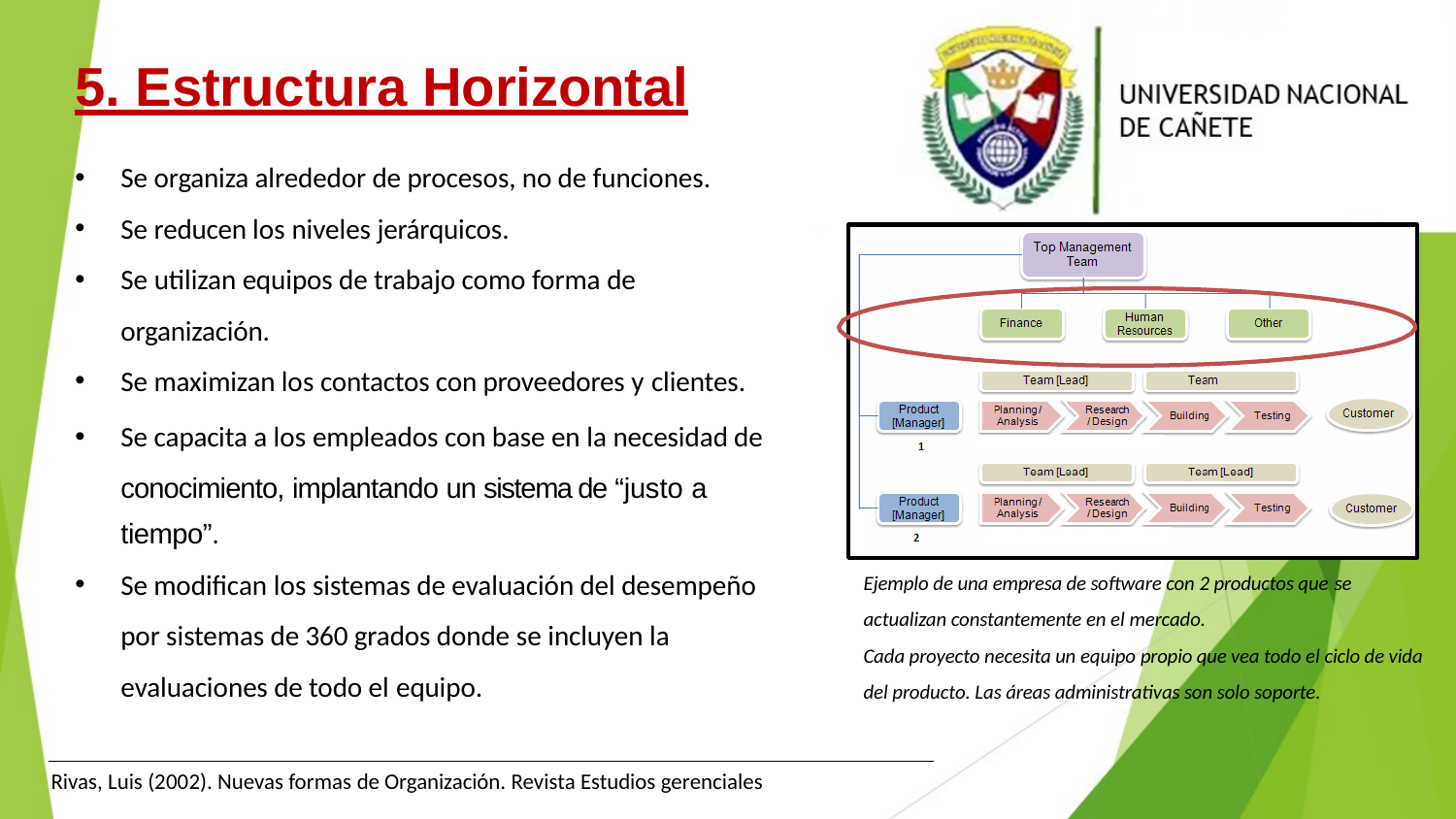

# 5. Estructura Horizontal
Se organiza alrededor de procesos, no de funciones.
Se reducen los niveles jerárquicos.
Se utilizan equipos de trabajo como forma de
organización.
Se maximizan los contactos con proveedores y clientes.
Se capacita a los empleados con base en la necesidad de  conocimiento, implantando un sistema de “justo a
tiempo”.
Se modifican los sistemas de evaluación del desempeño
por sistemas de 360 grados donde se incluyen la
evaluaciones de todo el equipo.

Ejemplo de una empresa de software con 2 productos que se
actualizan constantemente en el mercado.
Cada proyecto necesita un equipo propio que vea todo el ciclo de vida  del producto. Las áreas administrativas son solo soporte.
Rivas, Luis (2002). Nuevas formas de Organización. Revista Estudios gerenciales